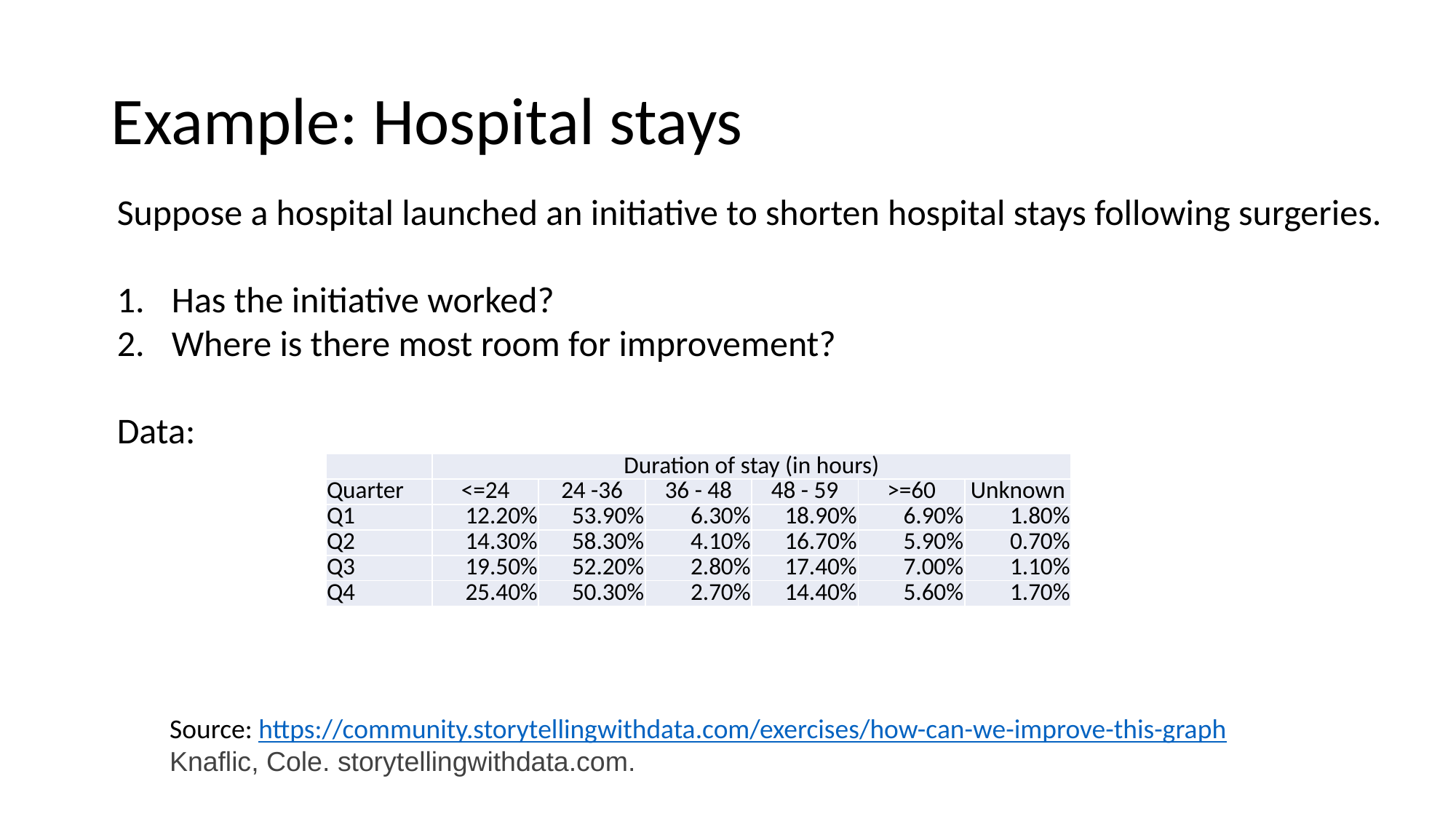

# Example: Hospital stays
Suppose a hospital launched an initiative to shorten hospital stays following surgeries.

Has the initiative worked?
Where is there most room for improvement?

Data:
|  | Duration of stay (in hours) |  |  |  |  |  |
| --- | --- | --- | --- | --- | --- | --- |
| Quarter | <=24 | 24 -36 | 36 - 48 | 48 - 59 | >=60 | Unknown |
| Q1 | 12.20% | 53.90% | 6.30% | 18.90% | 6.90% | 1.80% |
| Q2 | 14.30% | 58.30% | 4.10% | 16.70% | 5.90% | 0.70% |
| Q3 | 19.50% | 52.20% | 2.80% | 17.40% | 7.00% | 1.10% |
| Q4 | 25.40% | 50.30% | 2.70% | 14.40% | 5.60% | 1.70% |
Source: https://community.storytellingwithdata.com/exercises/how-can-we-improve-this-graph
Knaflic, Cole. storytellingwithdata.com.